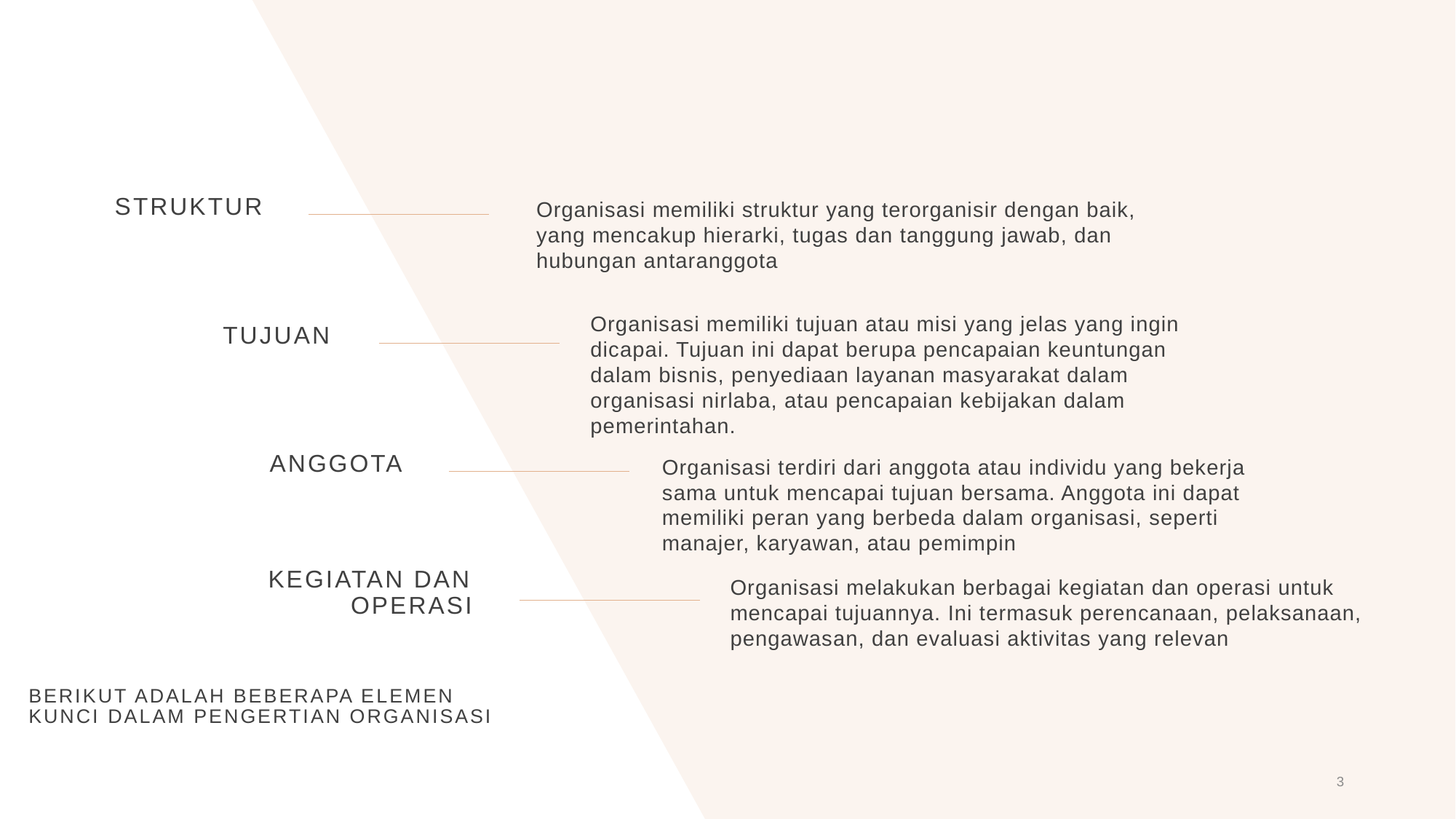

Struktur
Organisasi memiliki struktur yang terorganisir dengan baik, yang mencakup hierarki, tugas dan tanggung jawab, dan hubungan antaranggota
Organisasi memiliki tujuan atau misi yang jelas yang ingin dicapai. Tujuan ini dapat berupa pencapaian keuntungan dalam bisnis, penyediaan layanan masyarakat dalam organisasi nirlaba, atau pencapaian kebijakan dalam pemerintahan.
Tujuan
Anggota
Organisasi terdiri dari anggota atau individu yang bekerja sama untuk mencapai tujuan bersama. Anggota ini dapat memiliki peran yang berbeda dalam organisasi, seperti manajer, karyawan, atau pemimpin
Kegiatan dan Operasi
Organisasi melakukan berbagai kegiatan dan operasi untuk mencapai tujuannya. Ini termasuk perencanaan, pelaksanaan, pengawasan, dan evaluasi aktivitas yang relevan
# Berikut adalah beberapa elemen kunci dalam pengertian organisasi
3